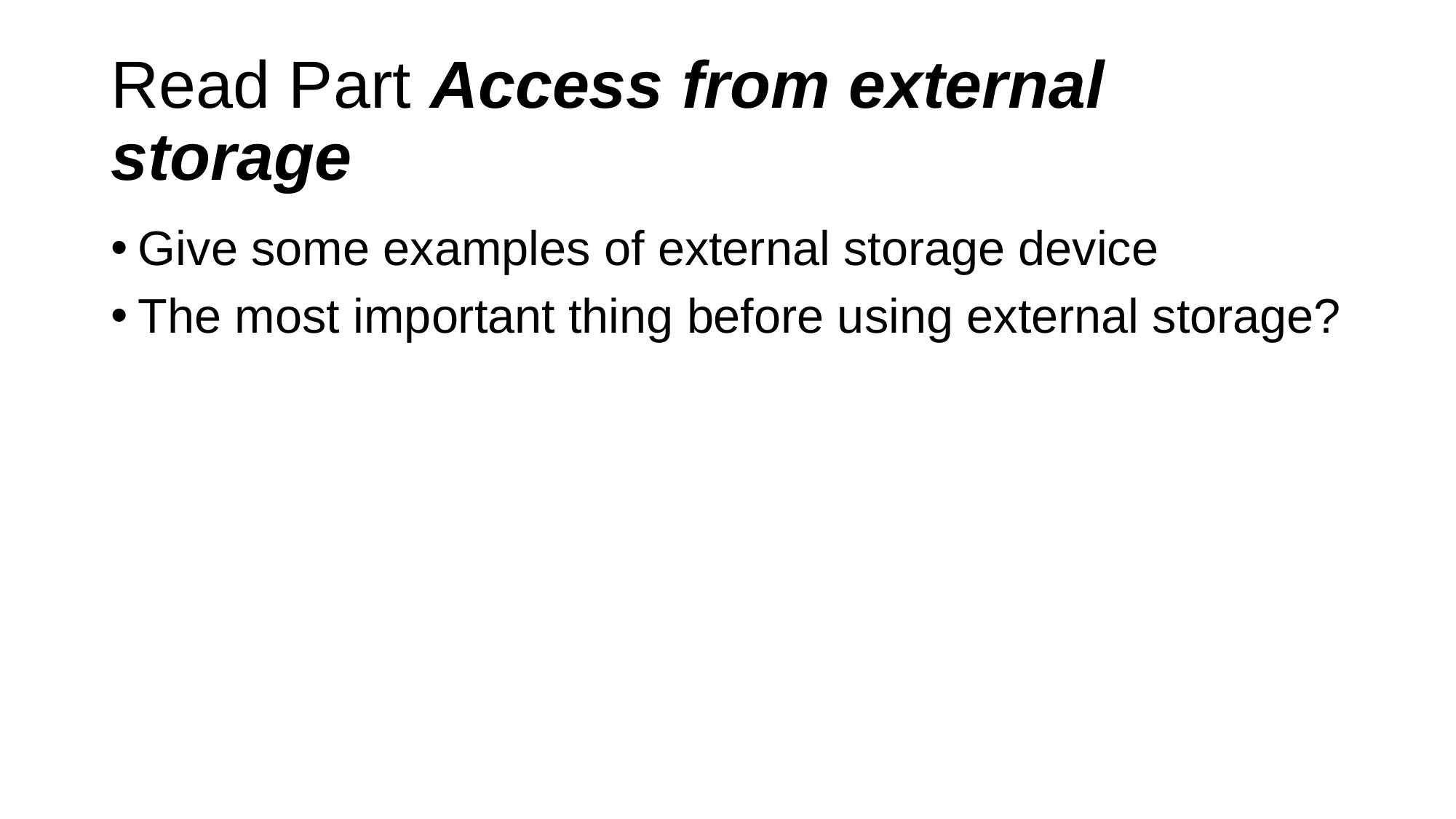

# Read Part Access from external storage
Give some examples of external storage device
The most important thing before using external storage?